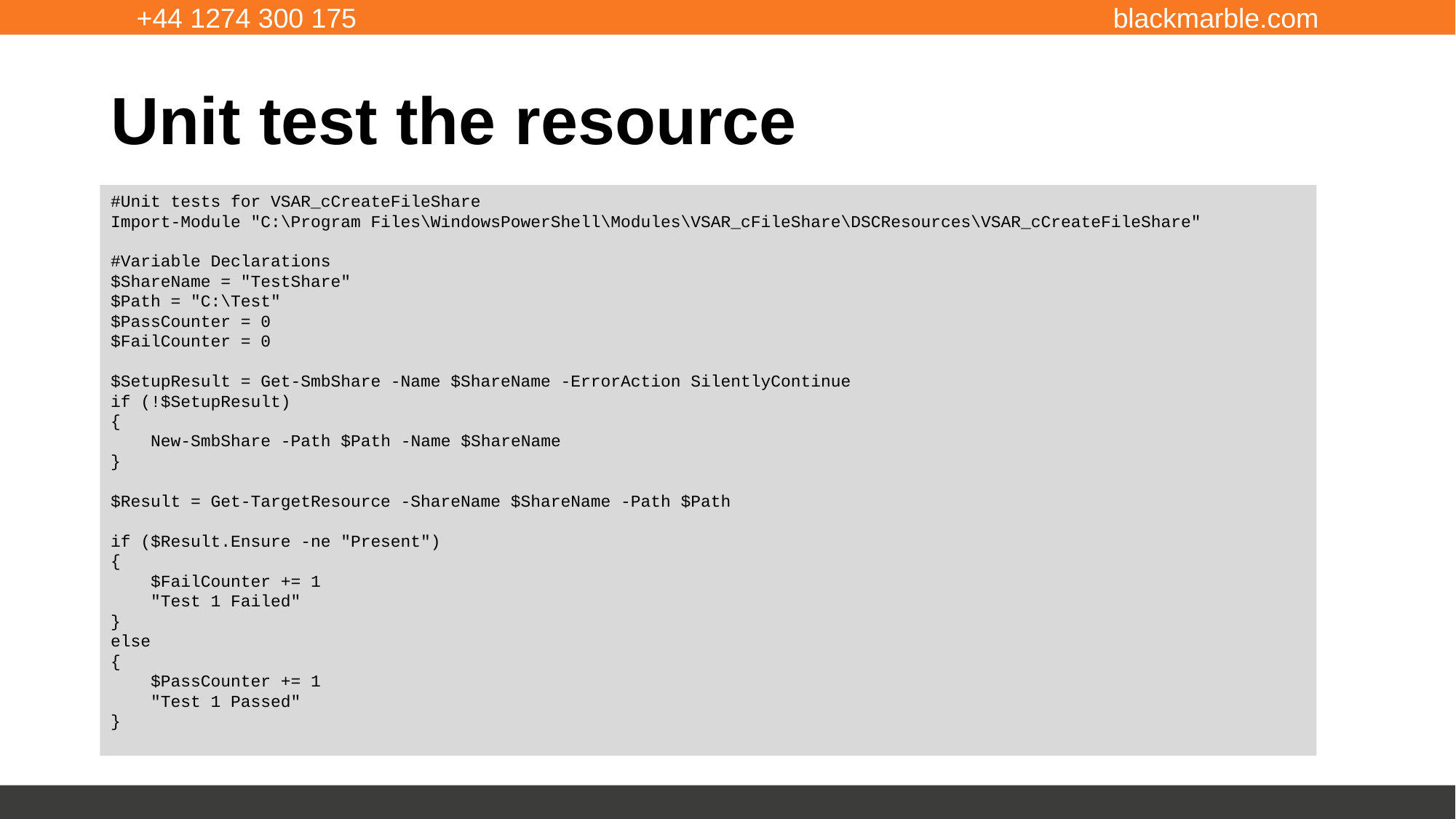

# Unit test the resource
#Unit tests for VSAR_cCreateFileShare
Import-Module "C:\Program Files\WindowsPowerShell\Modules\VSAR_cFileShare\DSCResources\VSAR_cCreateFileShare"

#Variable Declarations
$ShareName = "TestShare"
$Path = "C:\Test"
$PassCounter = 0
$FailCounter = 0

$SetupResult = Get-SmbShare -Name $ShareName -ErrorAction SilentlyContinue
if (!$SetupResult)
{
    New-SmbShare -Path $Path -Name $ShareName
}

$Result = Get-TargetResource -ShareName $ShareName -Path $Path

if ($Result.Ensure -ne "Present")
{
    $FailCounter += 1
    "Test 1 Failed"
}
else
{
    $PassCounter += 1
    "Test 1 Passed"
}